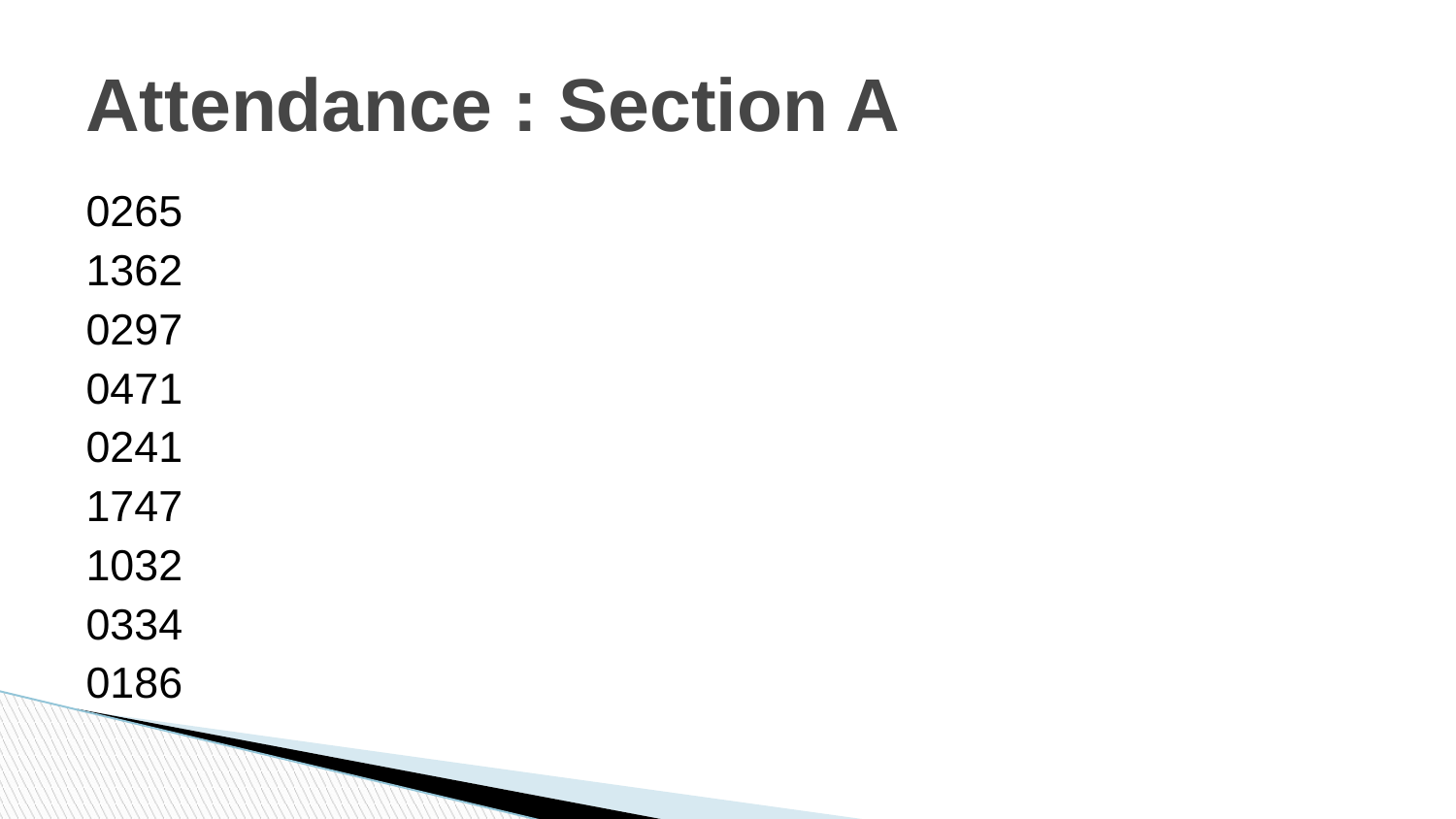

# Attendance : Section A
0265
1362
0297
0471
0241
1747
1032
0334
0186